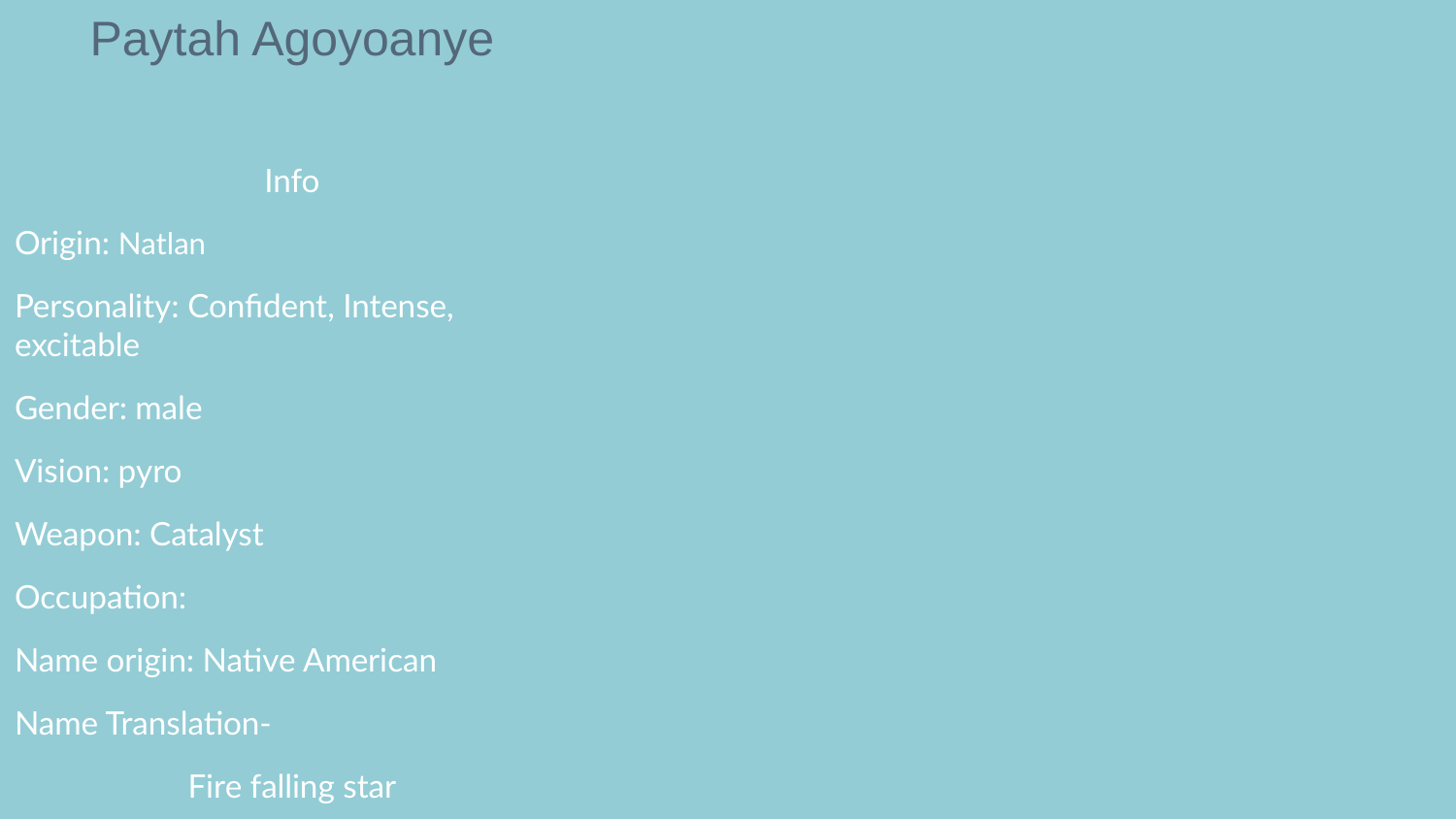

# Paytah Agoyoanye
Info
Origin: Natlan
Personality: Confident, Intense, excitable
Gender: male
Vision: pyro
Weapon: Catalyst
Occupation:
Name origin: Native American
Name Translation-
Fire falling star